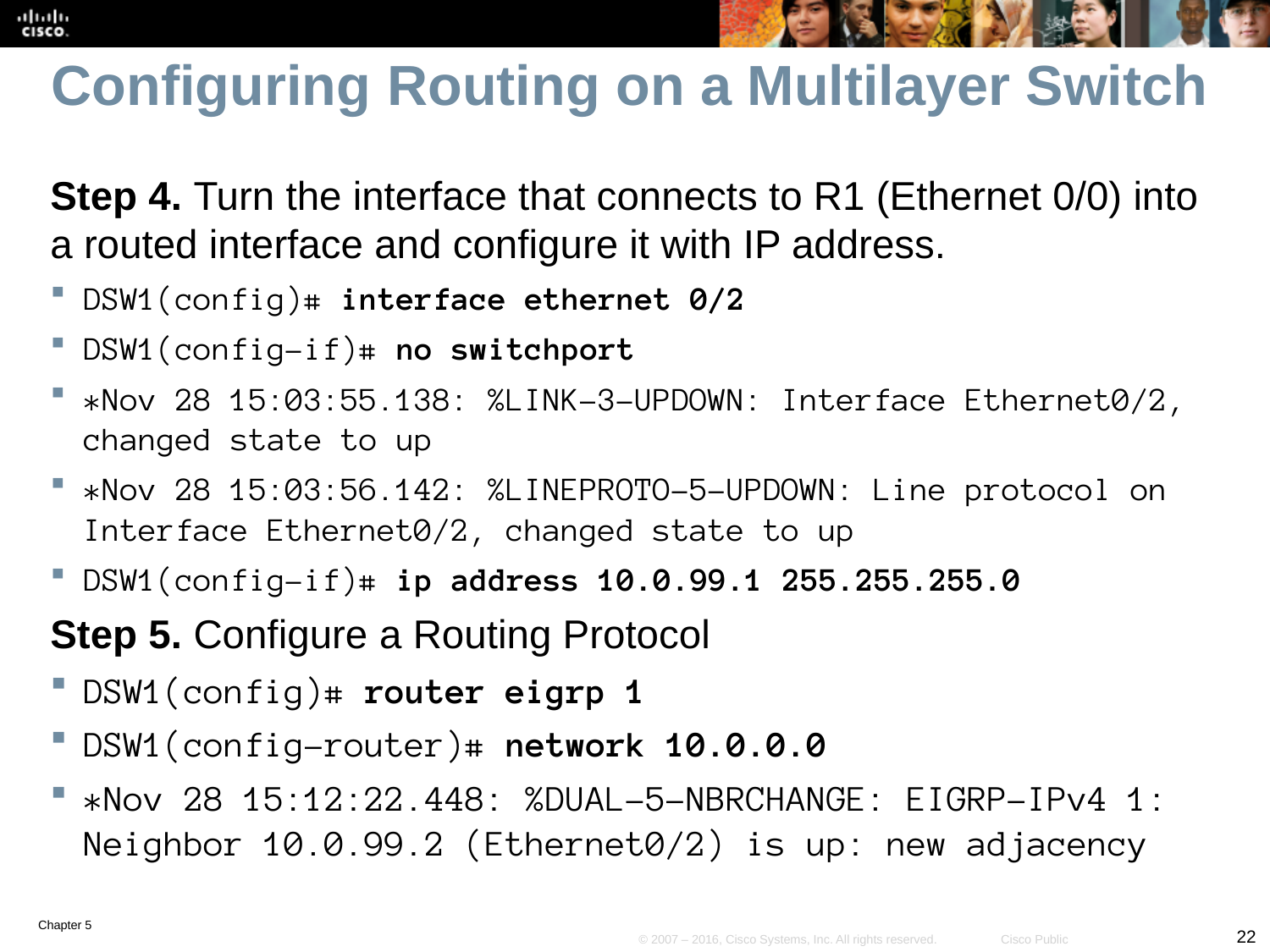

# Configuring Routing on a Multilayer Switch
Step 4. Turn the interface that connects to R1 (Ethernet 0/0) into a routed interface and configure it with IP address.
DSW1(config)# interface ethernet 0/2
DSW1(config-if)# no switchport
*Nov 28 15:03:55.138: %LINK-3-UPDOWN: Interface Ethernet0/2, changed state to up
*Nov 28 15:03:56.142: %LINEPROTO-5-UPDOWN: Line protocol on Interface Ethernet0/2, changed state to up
DSW1(config-if)# ip address 10.0.99.1 255.255.255.0
Step 5. Configure a Routing Protocol
DSW1(config)# router eigrp 1
DSW1(config-router)# network 10.0.0.0
*Nov 28 15:12:22.448: %DUAL-5-NBRCHANGE: EIGRP-IPv4 1: Neighbor 10.0.99.2 (Ethernet0/2) is up: new adjacency